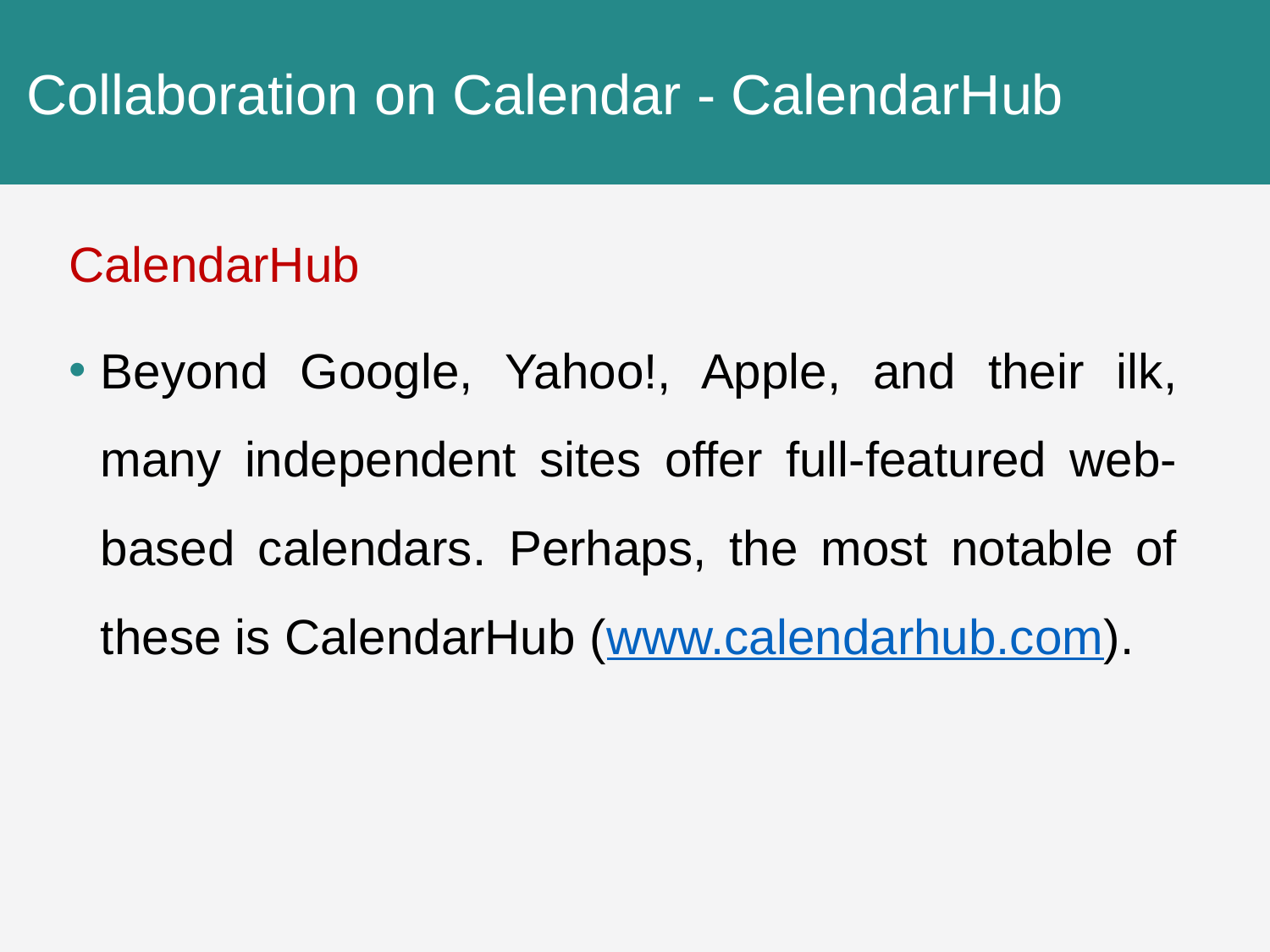

# Collaboration on Calendar - CalendarHub
CalendarHub
Beyond Google, Yahoo!, Apple, and their ilk, many independent sites offer full-featured web-based calendars. Perhaps, the most notable of these is CalendarHub (www.calendarhub.com).